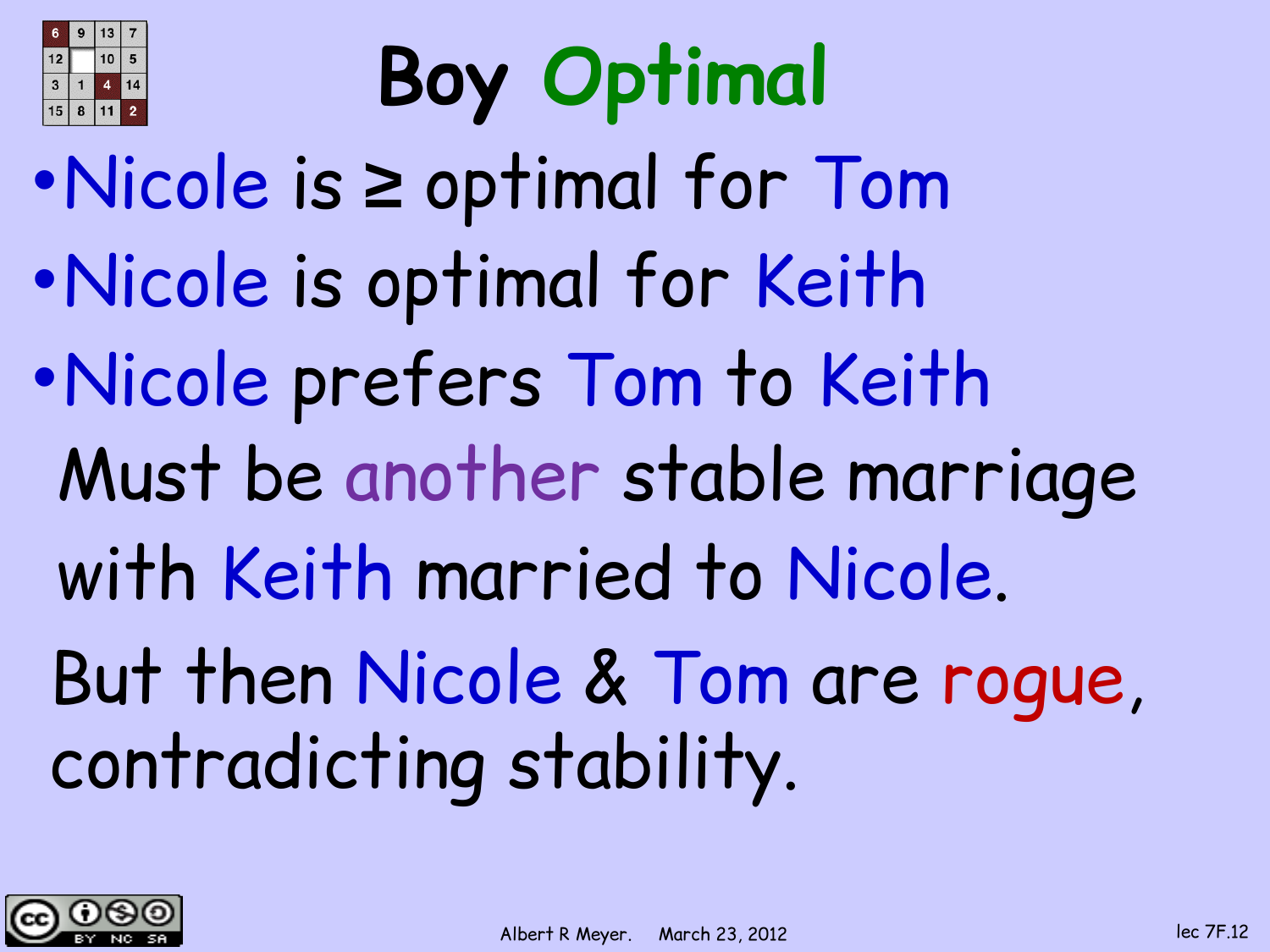

# Boy Optimal
Nicole is ≥ optimal for Tom
Nicole is optimal for Keith
Nicole prefers Tom to Keith
Must be another stable marriage
with Keith married to Nicole.
But then Nicole & Tom are rogue, contradicting stability.
lec 7F.12